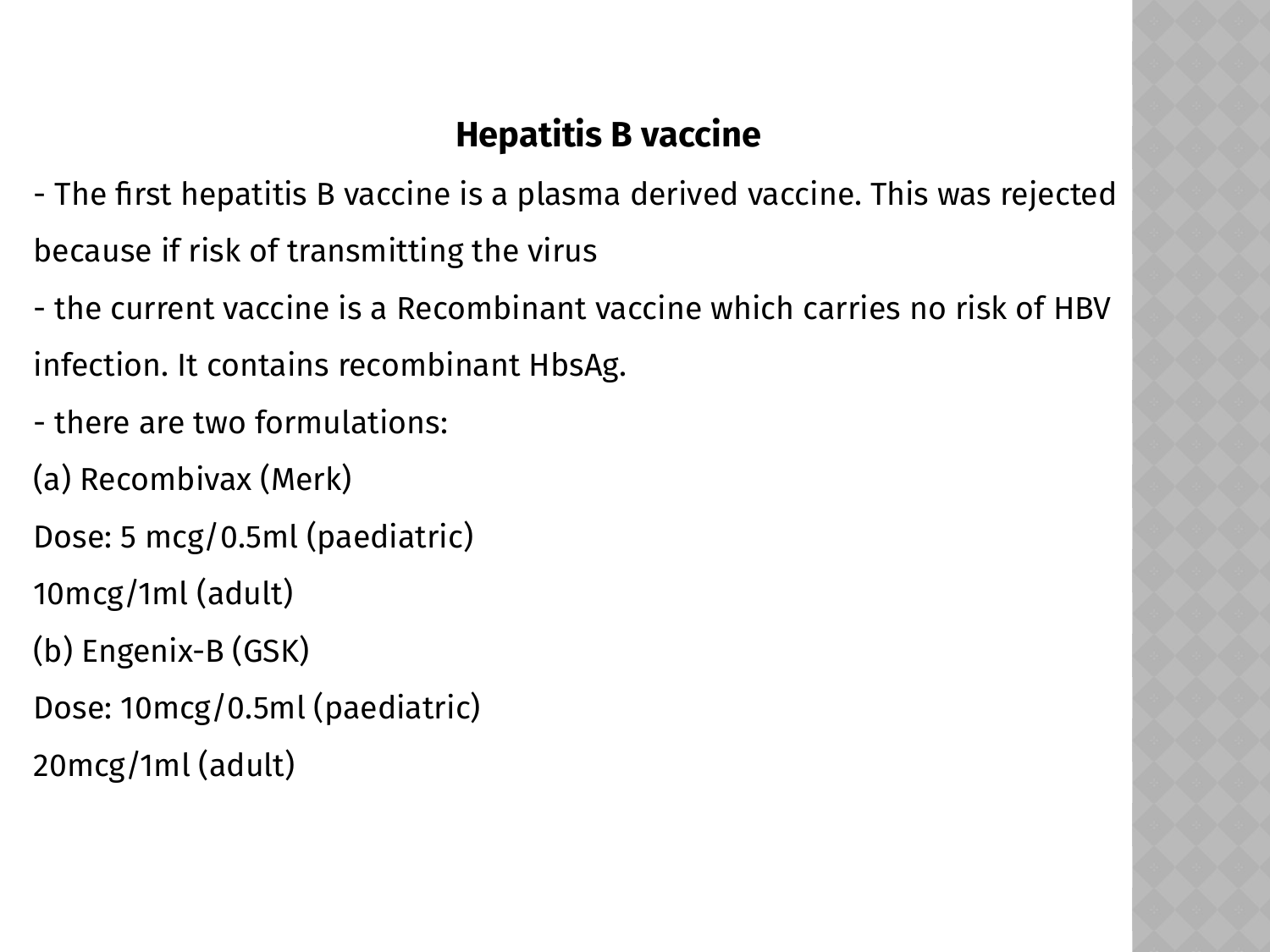

Hepatitis B vaccine
- The first hepatitis B vaccine is a plasma derived vaccine. This was rejected because if risk of transmitting the virus
- the current vaccine is a Recombinant vaccine which carries no risk of HBV infection. It contains recombinant HbsAg.
- there are two formulations:
(a) Recombivax (Merk)
Dose: 5 mcg/0.5ml (paediatric)
10mcg/1ml (adult)
(b) Engenix-B (GSK)
Dose: 10mcg/0.5ml (paediatric)
20mcg/1ml (adult)